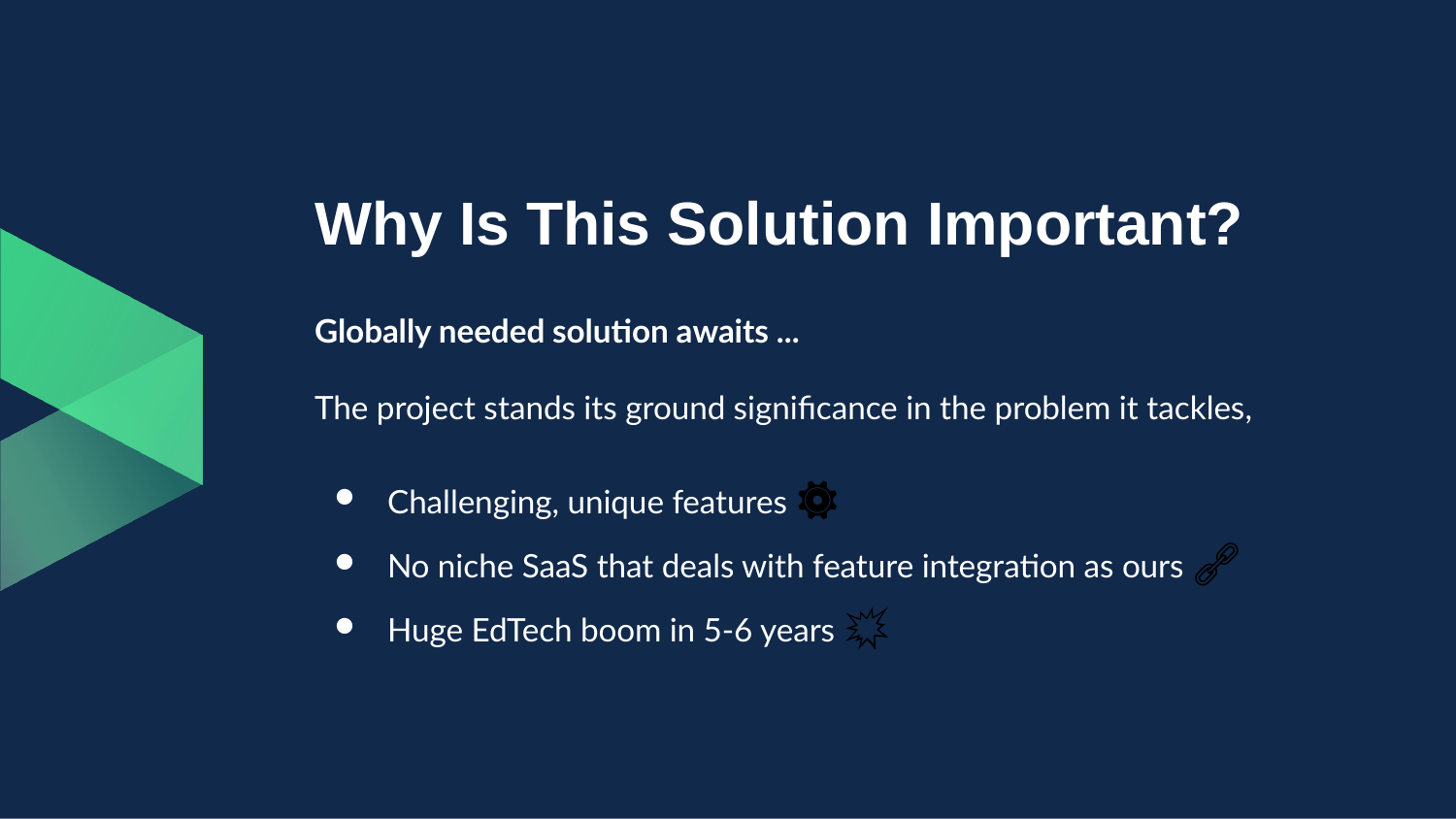

# Why Is This Solution Important?
Globally needed solution awaits ...
The project stands its ground significance in the problem it tackles,
Challenging, unique features ⚙️
No niche SaaS that deals with feature integration as ours 🔗
Huge EdTech boom in 5-6 years 💥